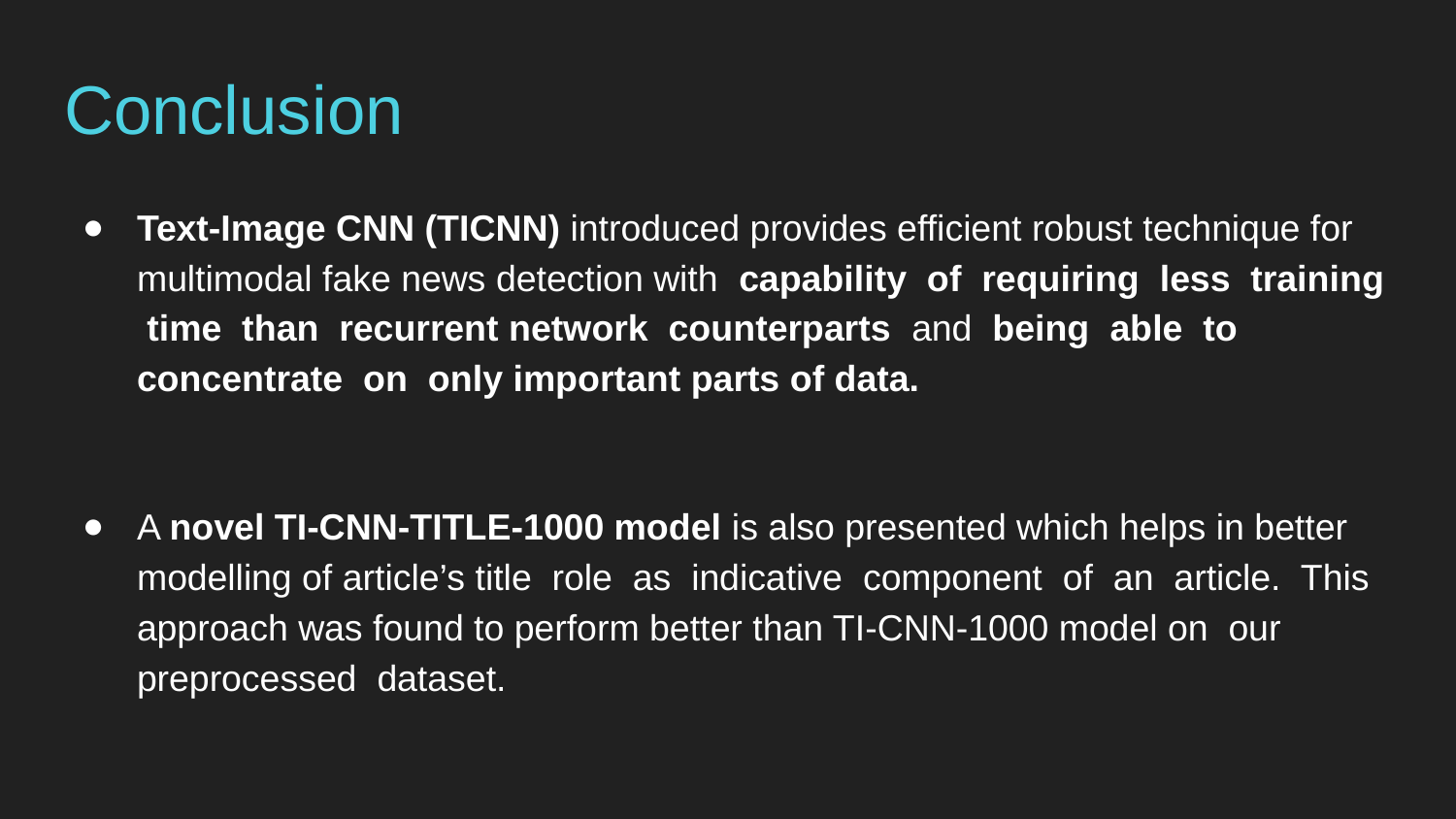

# Conclusion
Text-Image CNN (TICNN) introduced provides efficient robust technique for multimodal fake news detection with  capability  of  requiring  less  training  time  than  recurrent network  counterparts  and  being  able  to  concentrate  on  only important parts of data.

A novel TI-CNN-TITLE-1000 model is also presented which helps in better modelling of article’s title  role  as  indicative  component  of  an  article.  This  approach was found to perform better than TI-CNN-1000 model on  our  preprocessed  dataset.